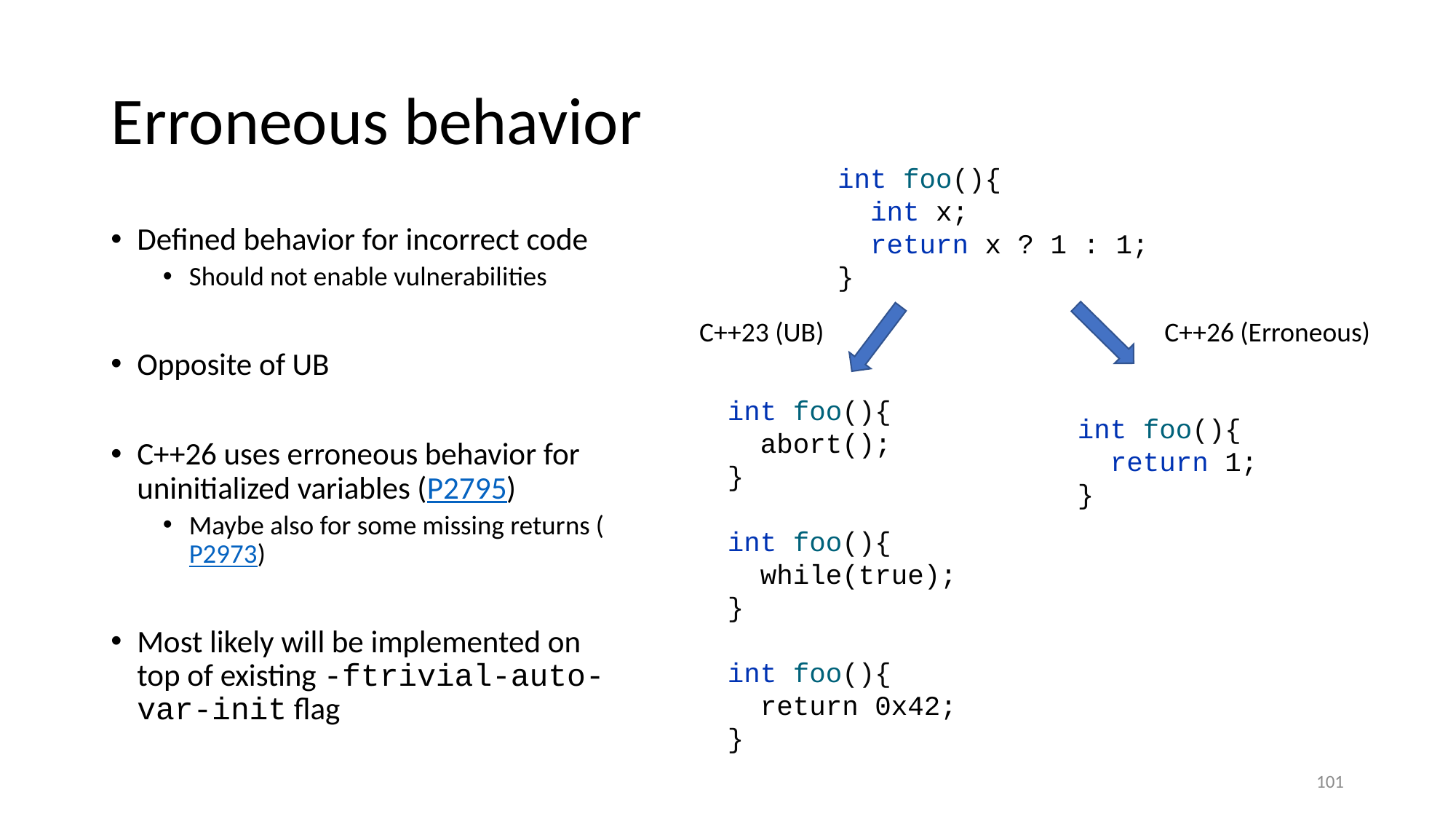

# Erroneous behavior
int foo(){
  int x;
  return x ? 1 : 1;
}
Defined behavior for incorrect code
Should not enable vulnerabilities

Opposite of UB

С++26 uses erroneous behavior for uninitialized variables (P2795)
Maybe also for some missing returns (P2973)

Most likely will be implemented on top of existing -ftrivial-auto-var-init flag

C++23 (UB)
C++26 (Erroneous)
int foo(){
  abort();
}

int foo(){
  while(true);
}

int foo(){
  return 0x42;
}
int foo(){
  return 1;
}
101